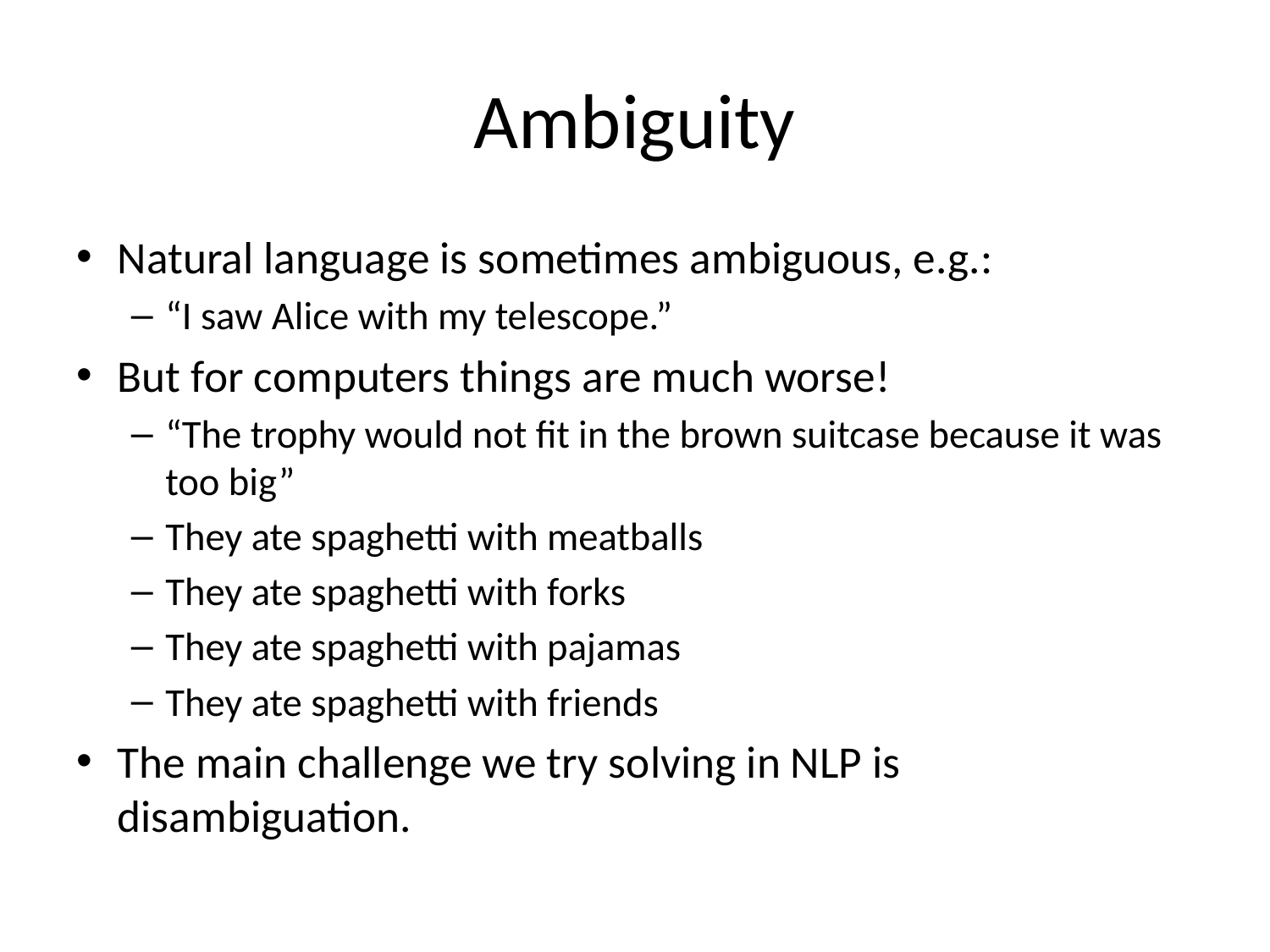

# Ambiguity
Natural language is sometimes ambiguous, e.g.:
“I saw Alice with my telescope.”
But for computers things are much worse!
“The trophy would not fit in the brown suitcase because it was too big”
They ate spaghetti with meatballs
They ate spaghetti with forks
They ate spaghetti with pajamas
They ate spaghetti with friends
The main challenge we try solving in NLP is disambiguation.